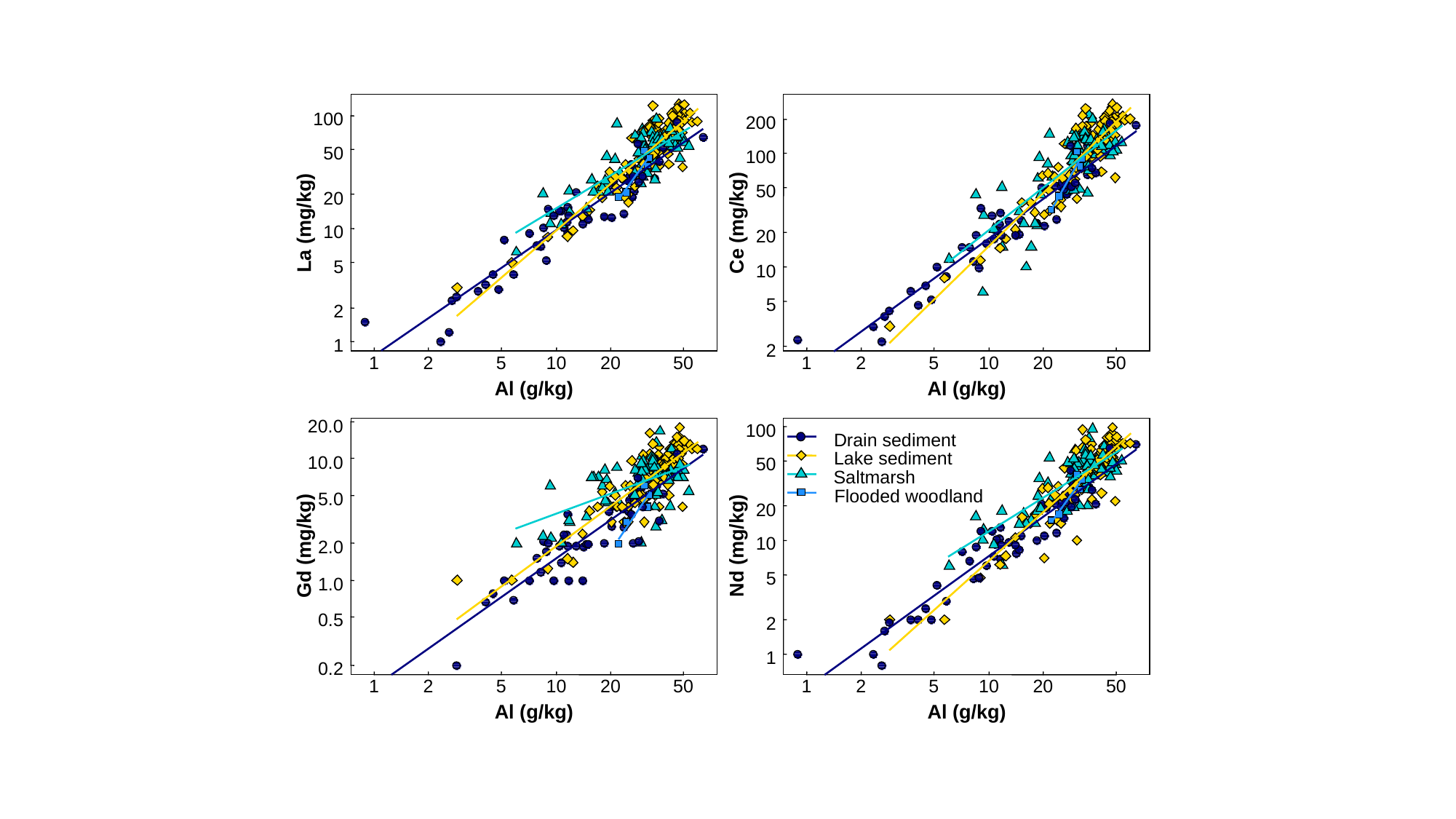

100

50

20

La (mg/kg)

10

5

2

1

1

2
5
10
20
50
Al (g/kg)

200

100

50

Ce (mg/kg)

20

10

5

2

1

2
5
10
20
50
Al (g/kg)

20.0

10.0

5.0

Gd (mg/kg)
2.0

1.0

0.5

0.2

1

2
5
10
20
50
Al (g/kg)

100

Drain sediment

Lake sediment

50

Saltmarsh

Flooded woodland

20

10

Nd (mg/kg)

5

2

1

1

2
5
10
20
50
Al (g/kg)